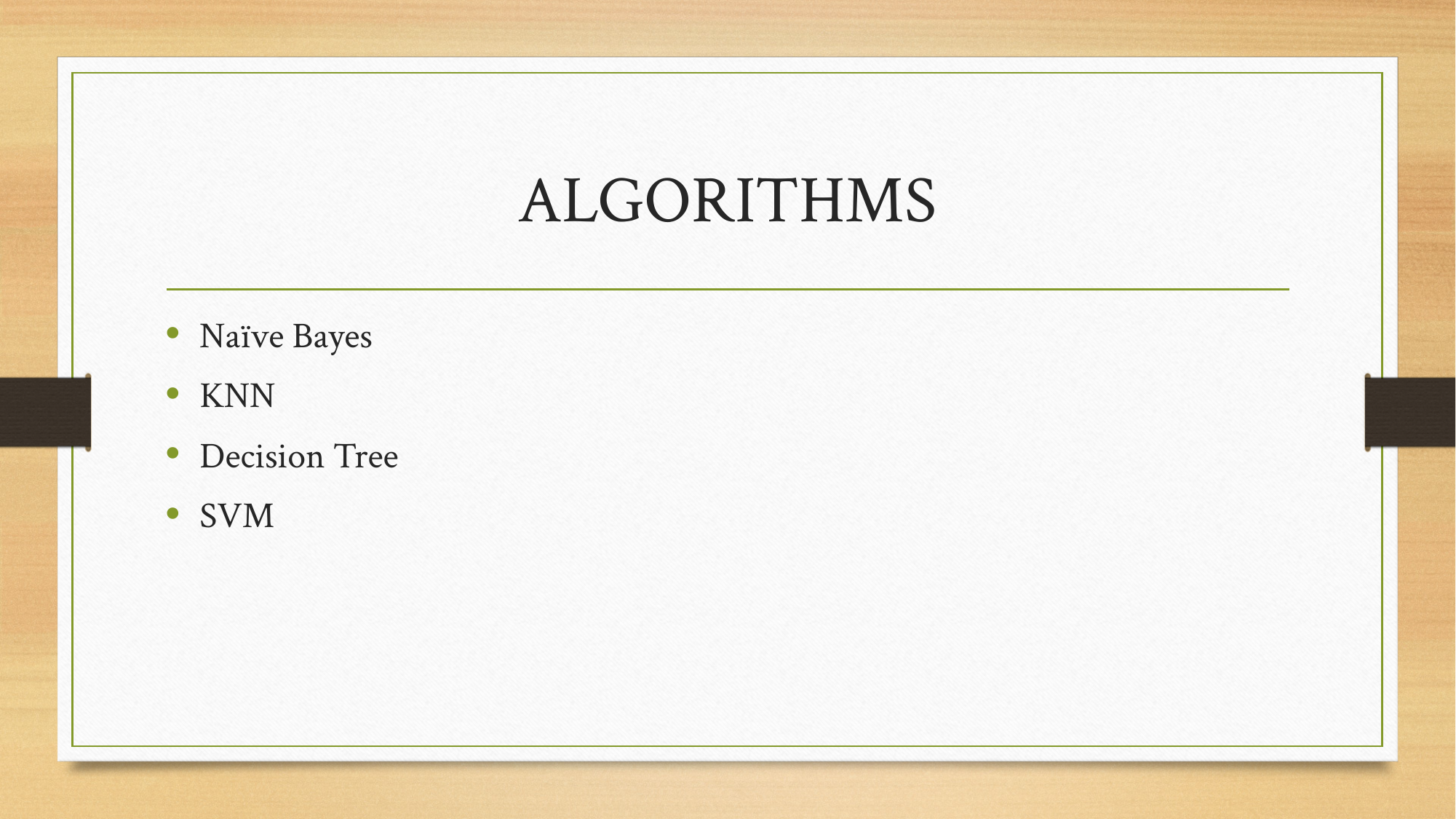

# ALGORITHMS
Naïve Bayes
KNN
Decision Tree
SVM